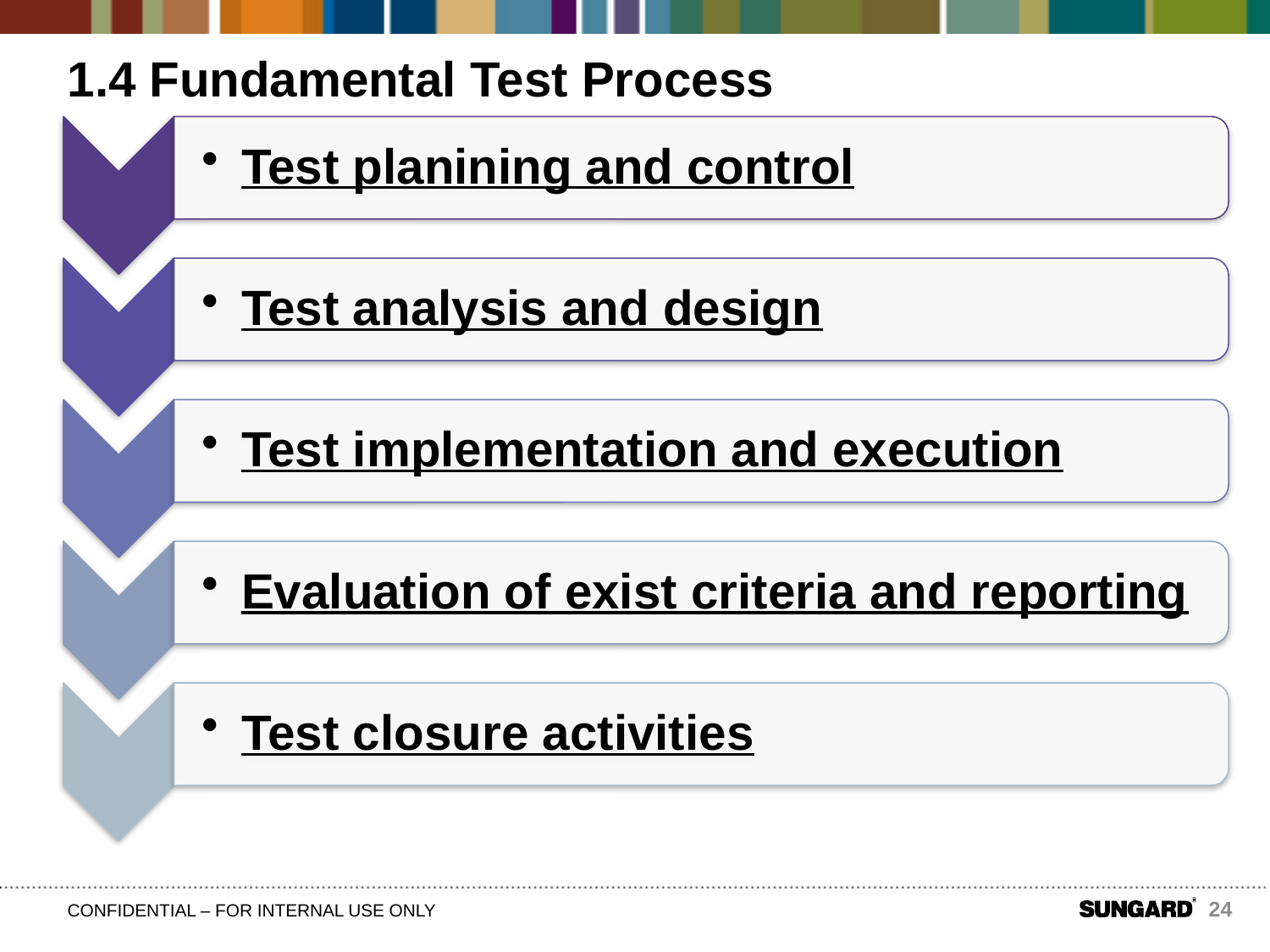

# 1.4 Fundamental Test Process

Test planining and control

Test analysis and design

Test implementation and execution

Evaluation of exist criteria and reporting

Test closure activities
24